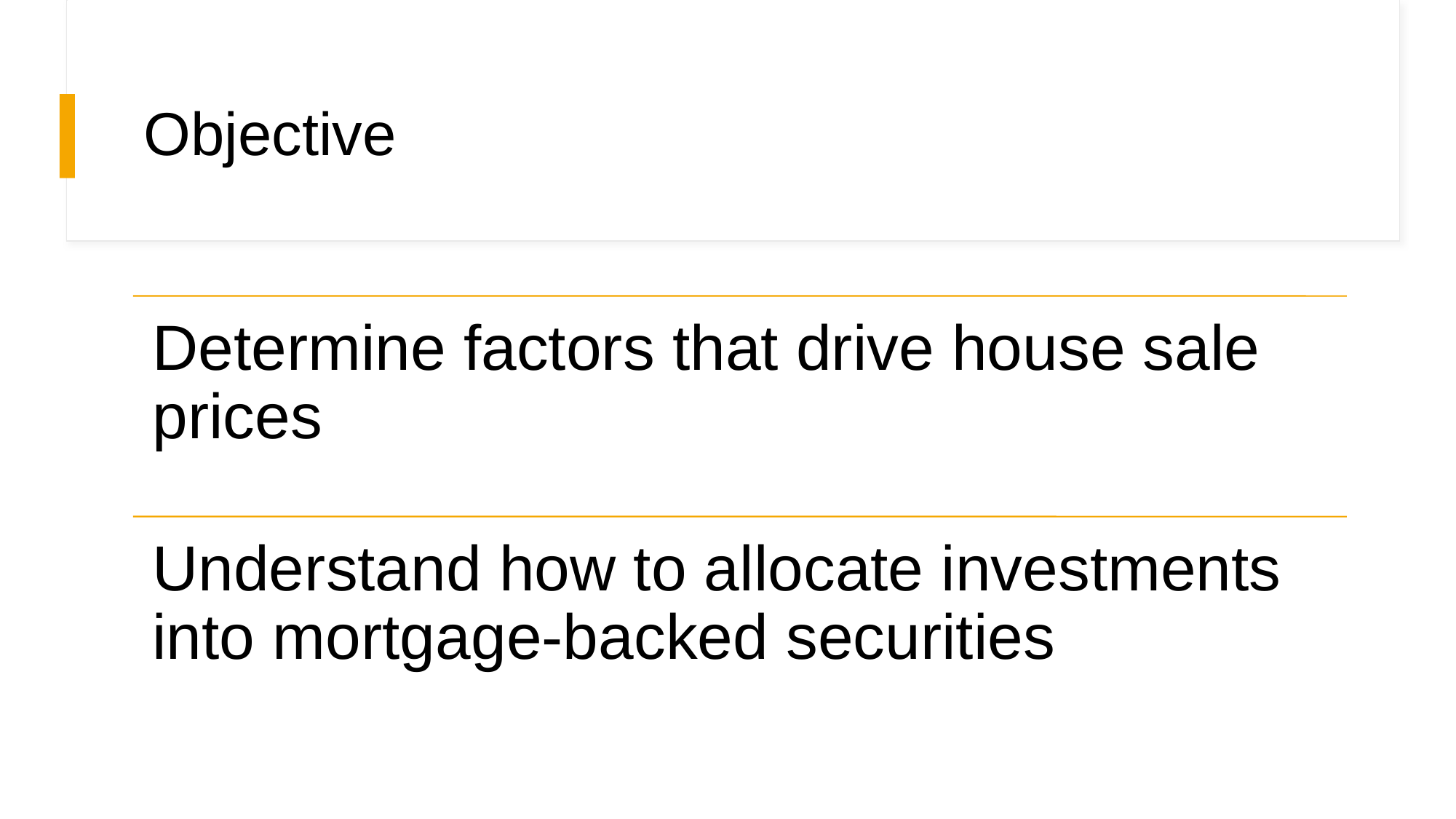

# Objective
Determine factors that drive house sale prices
Understand how to allocate investments into mortgage-backed securities